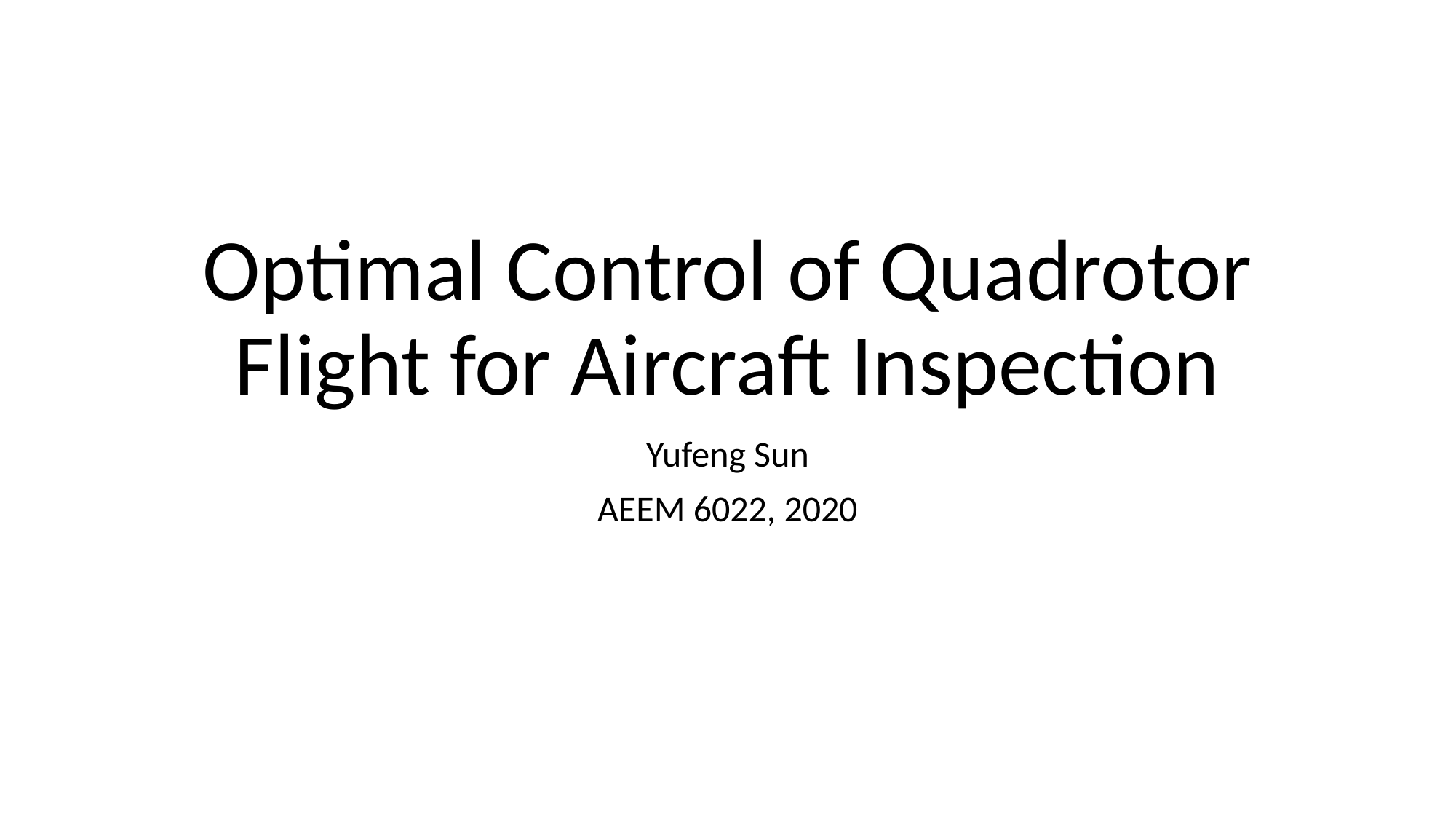

# Optimal Control of Quadrotor Flight for Aircraft Inspection
Yufeng Sun
AEEM 6022, 2020